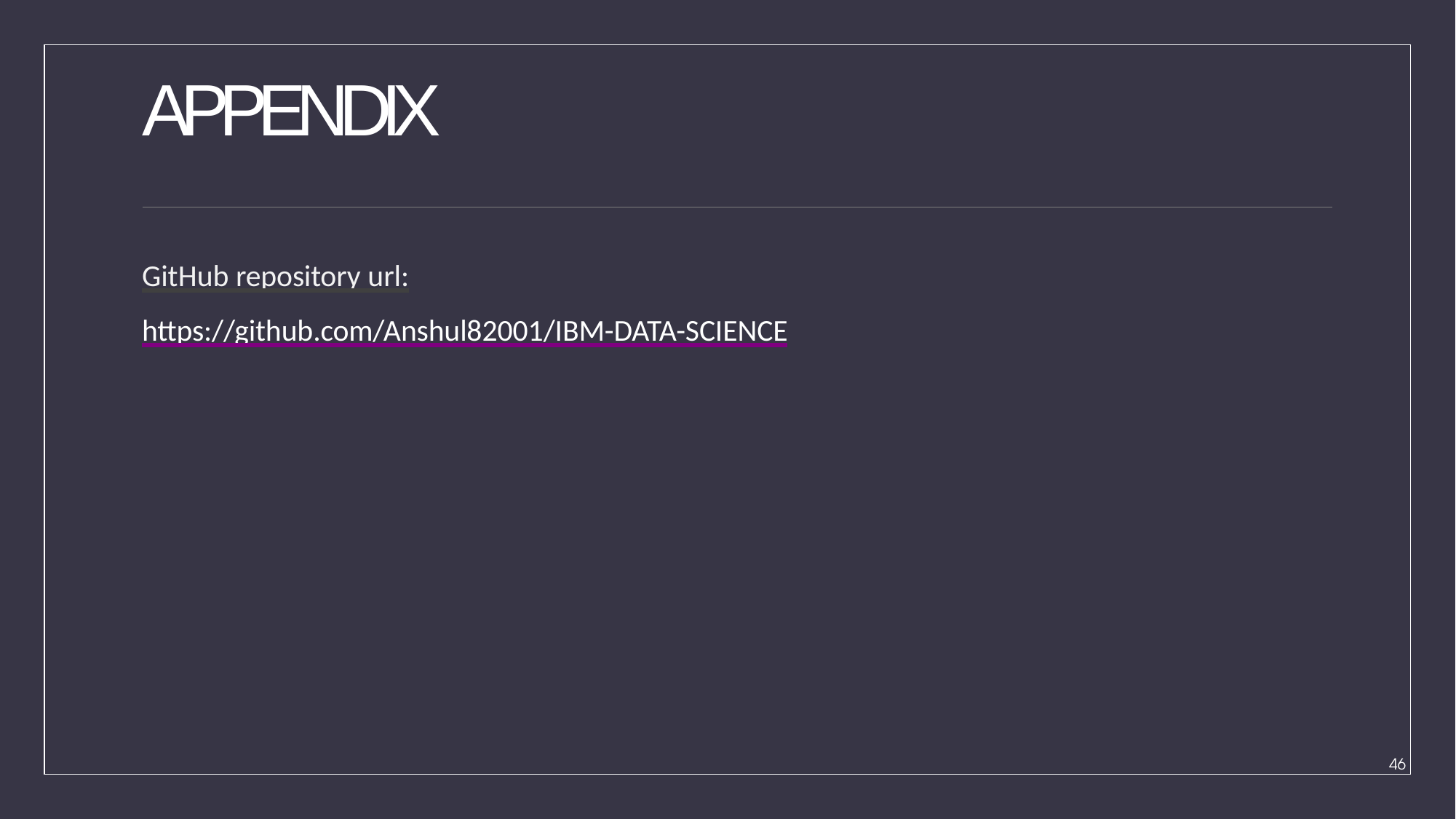

# APPENDIX

GitHub repository url:
https://github.com/Anshul82001/IBM-DATA-SCIENCE

46